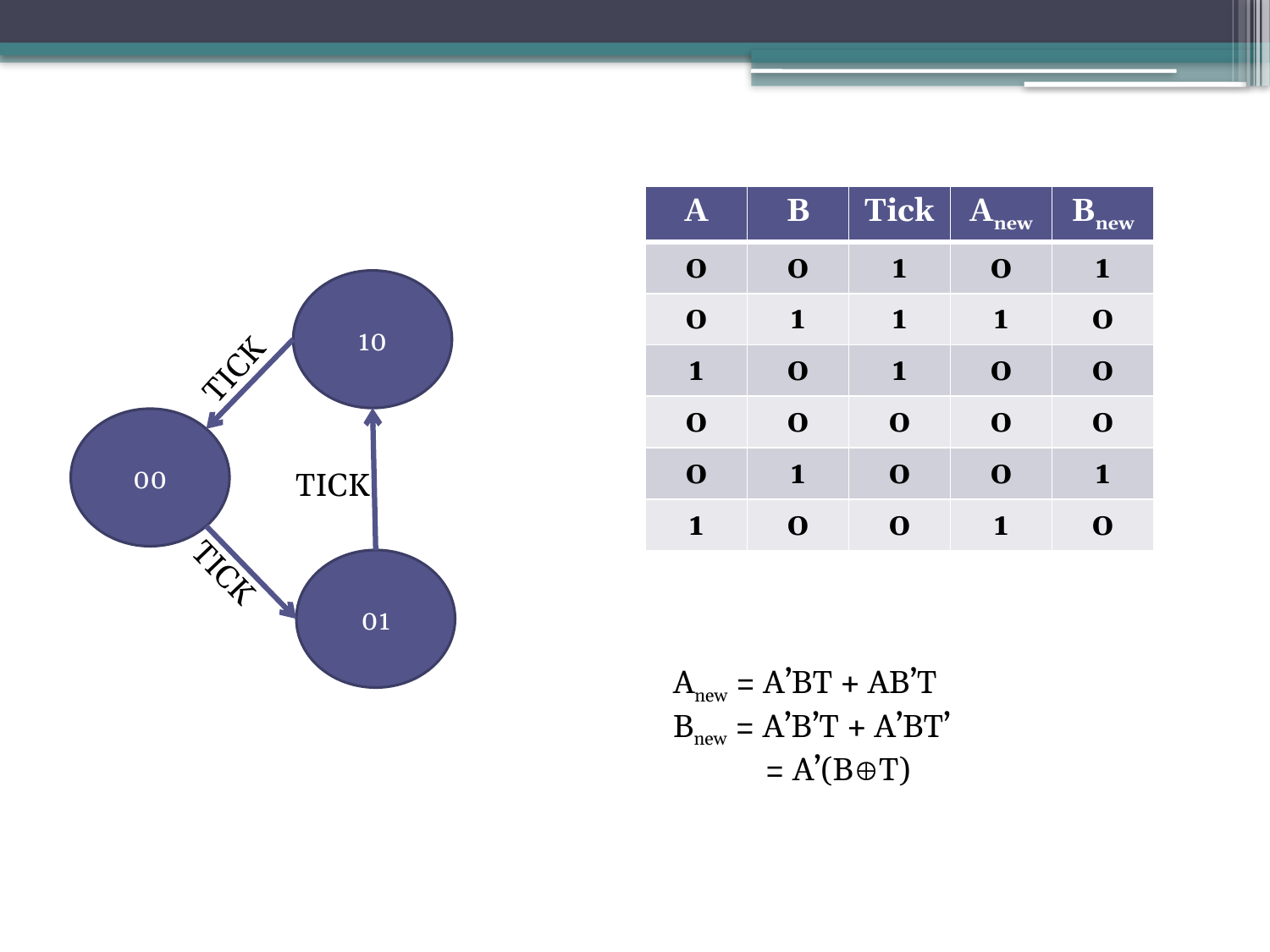

| A | B | Tick | Anew | Bnew |
| --- | --- | --- | --- | --- |
| 0 | 0 | 1 | 0 | 1 |
| 0 | 1 | 1 | 1 | 0 |
| 1 | 0 | 1 | 0 | 0 |
| 0 | 0 | 0 | 0 | 0 |
| 0 | 1 | 0 | 0 | 1 |
| 1 | 0 | 0 | 1 | 0 |
10
TICK
00
TICK
TICK
01
Anew = A’BT + AB’T
Bnew = A’B’T + A’BT’
            = A’(B⊕T)